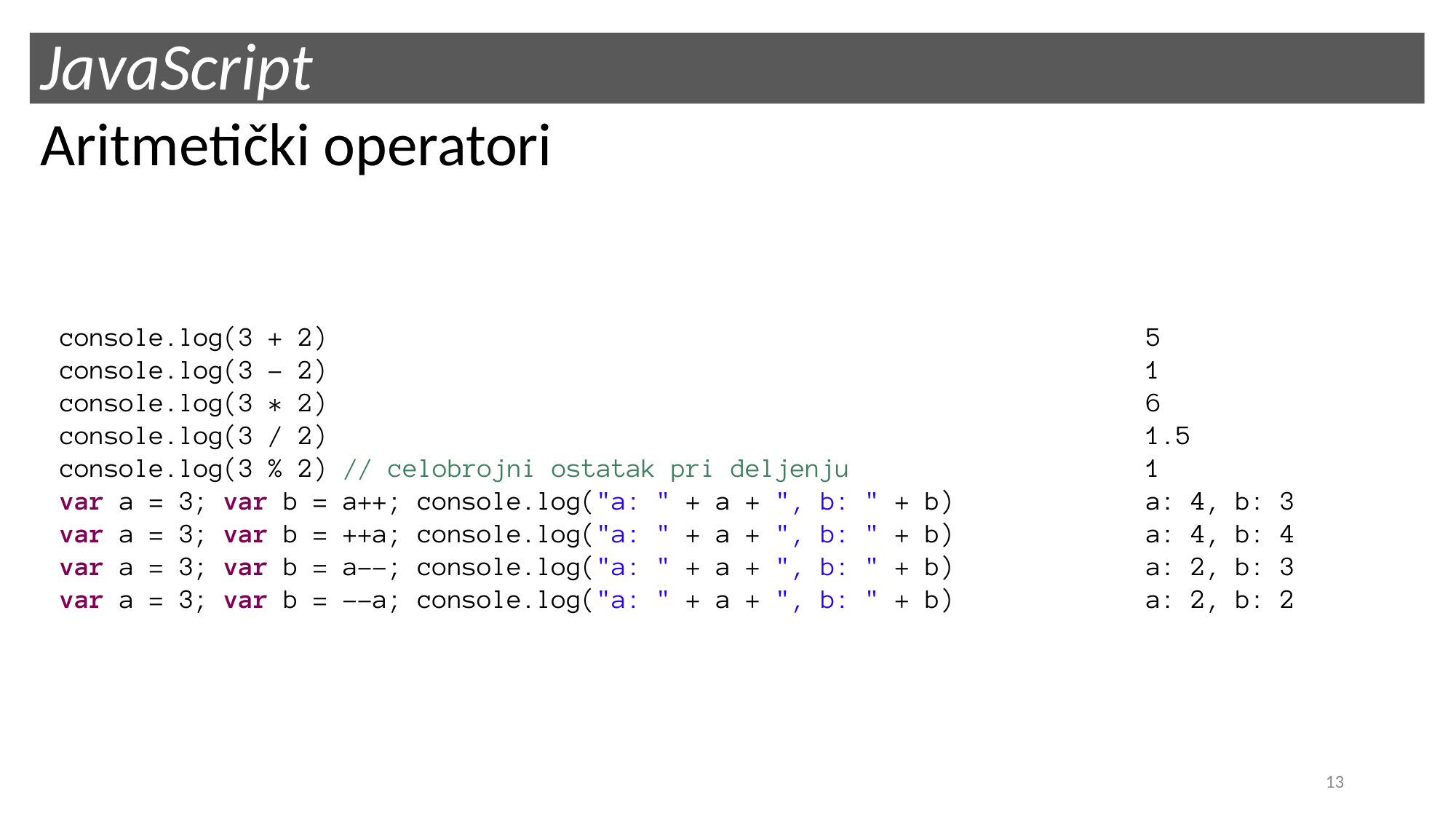

# JavaScript
Aritmetički operatori
console.log(3 + 2)
console.log(3 - 2)
console.log(3 * 2)
console.log(3 / 2)
console.log(3 % 2) // celobrojni ostatak pri deljenju
var a = 3; var b = a++; console.log("a: " + a + ", b: " + b)
var a = 3; var b = ++a; console.log("a: " + a + ", b: " + b)
var a = 3; var b = a--; console.log("a: " + a + ", b: " + b)
var a = 3; var b = --a; console.log("a: " + a + ", b: " + b)
5
1
6
1.5
1
a: 4, b: 3
a: 4, b: 4
a: 2, b: 3
a: 2, b: 2
13